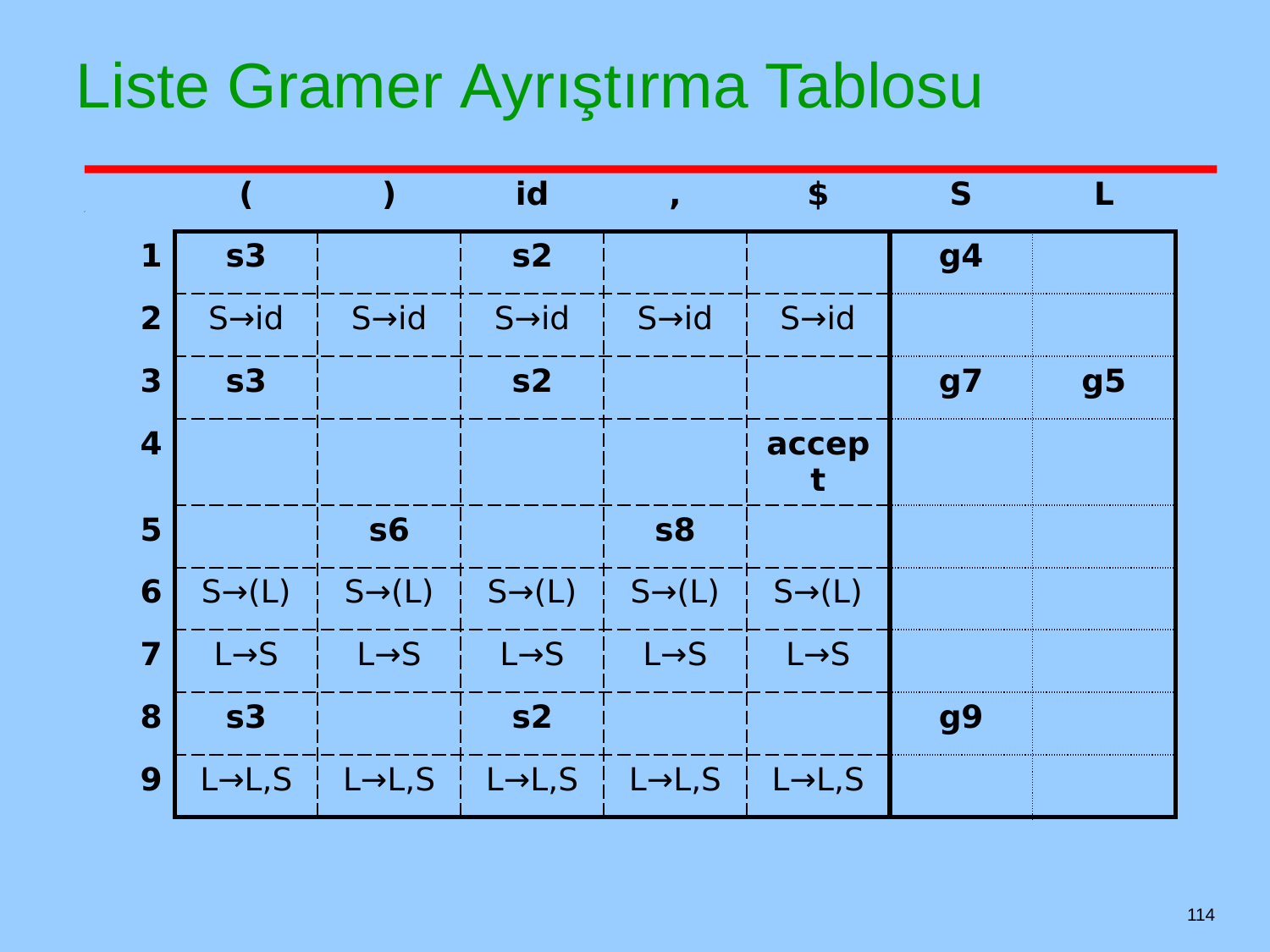

# Liste Gramer Ayrıştırma Tablosu
|  | ( | ) | id | , | $ | S | L |
| --- | --- | --- | --- | --- | --- | --- | --- |
| 1 | s3 |  | s2 |  |  | g4 |  |
| 2 | S→id | S→id | S→id | S→id | S→id |  |  |
| 3 | s3 |  | s2 |  |  | g7 | g5 |
| 4 |  |  |  |  | accept |  |  |
| 5 |  | s6 |  | s8 |  |  |  |
| 6 | S→(L) | S→(L) | S→(L) | S→(L) | S→(L) |  |  |
| 7 | L→S | L→S | L→S | L→S | L→S |  |  |
| 8 | s3 |  | s2 |  |  | g9 |  |
| 9 | L→L,S | L→L,S | L→L,S | L→L,S | L→L,S |  |  |
114